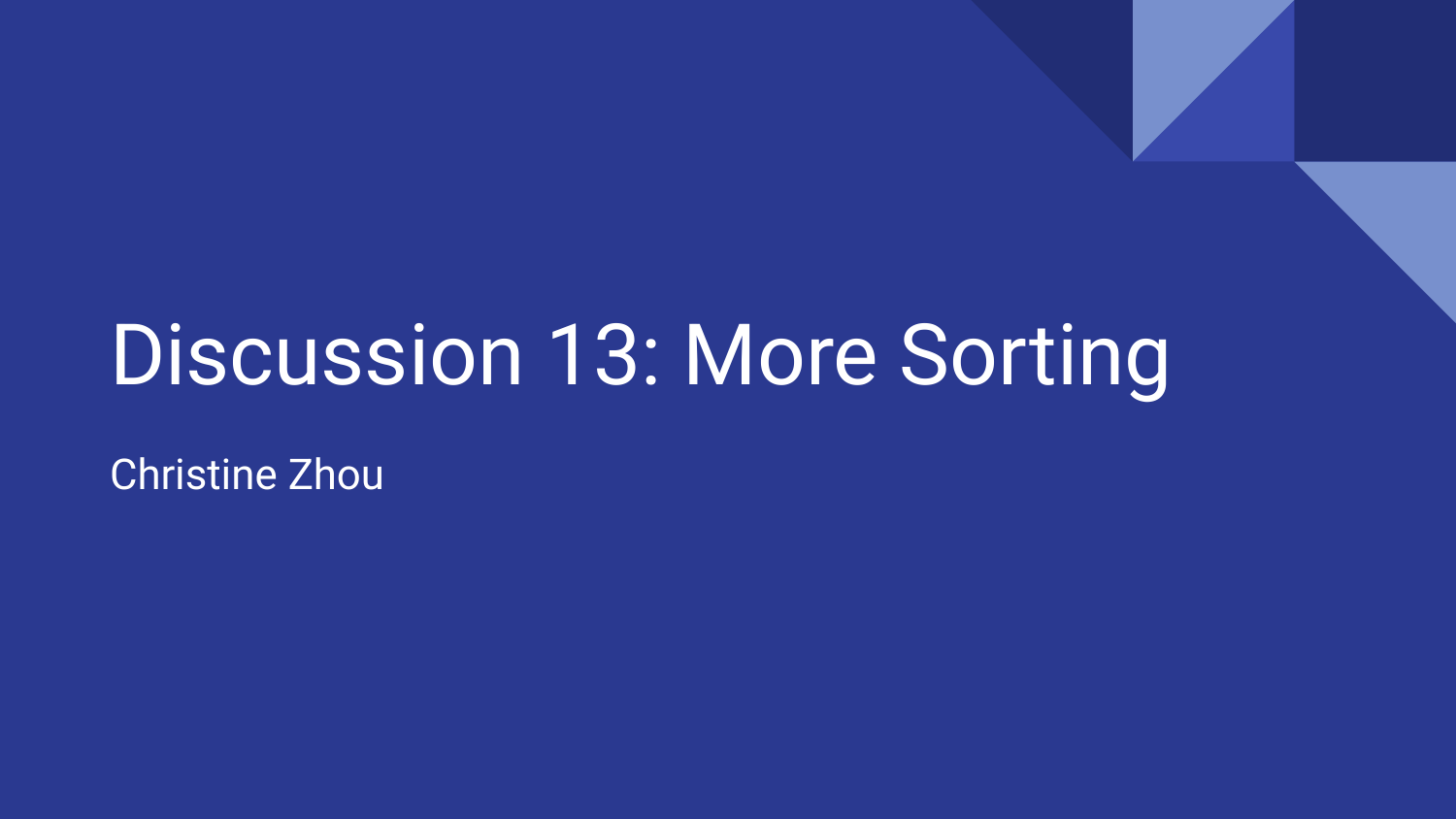

# Discussion 13: More Sorting
Christine Zhou